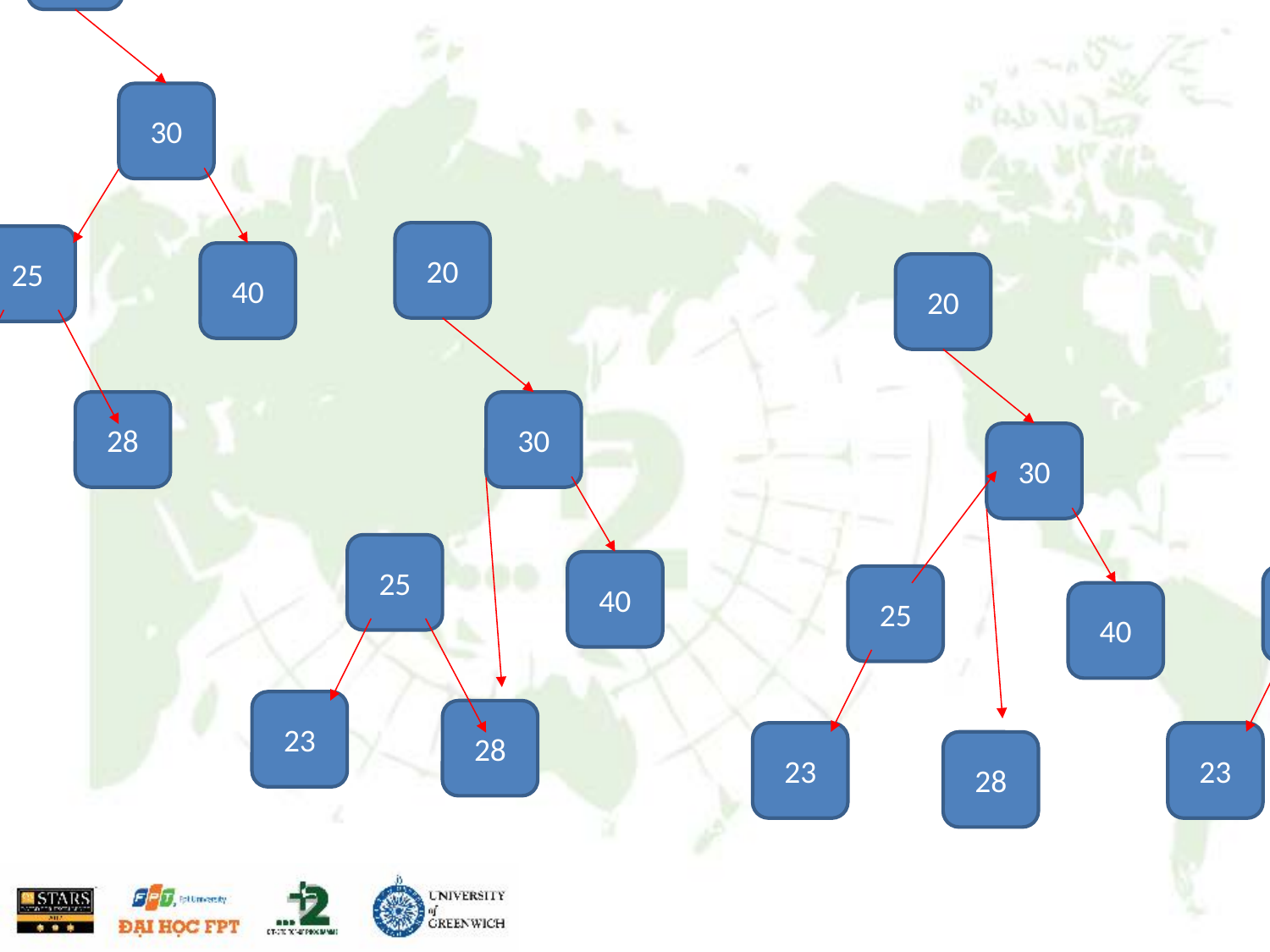

20
30
20
25
40
20
20
23
28
30
30
25
40
30
25
25
40
23
28
40
23
23
28
28